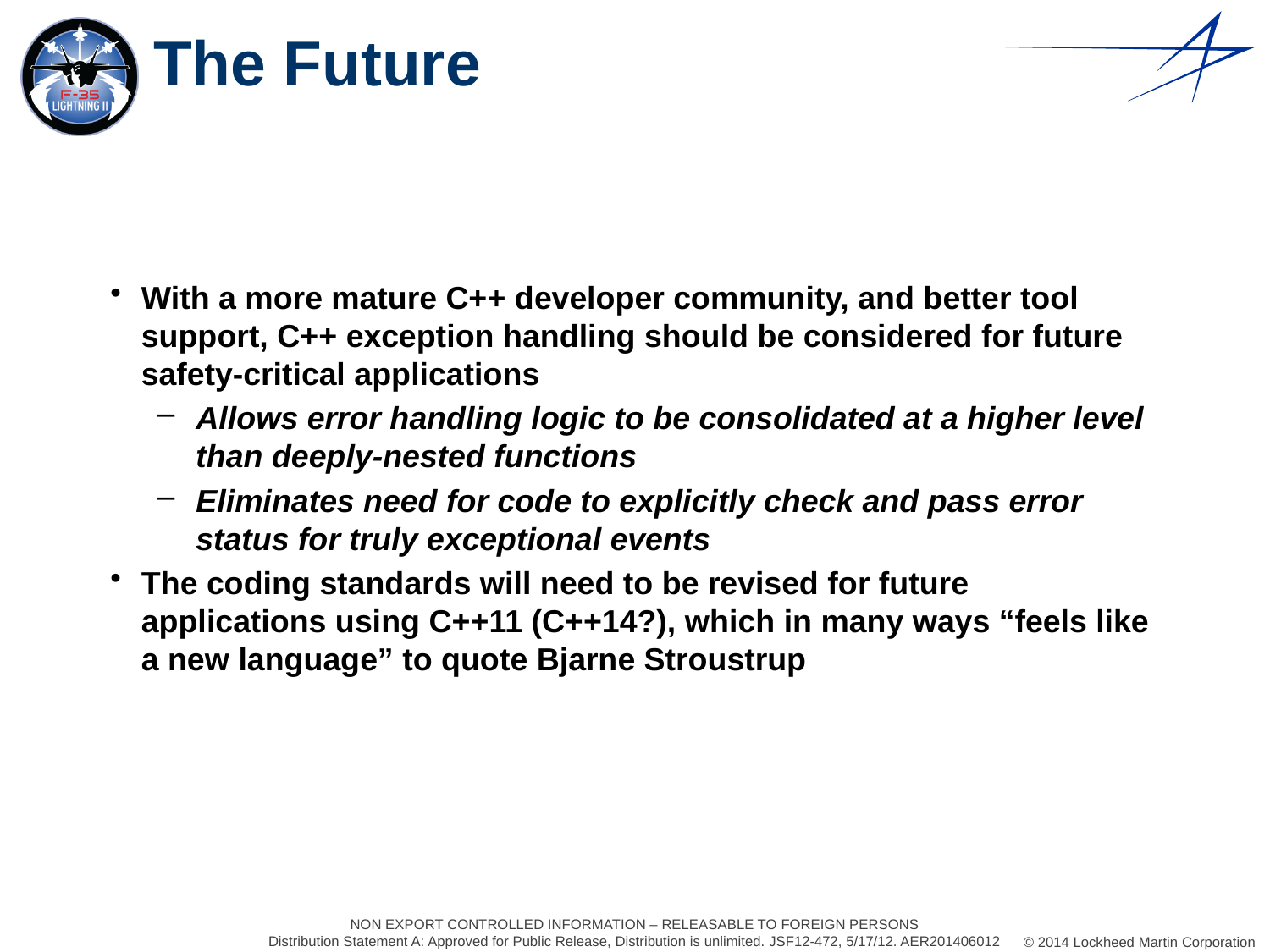

# The Future
With a more mature C++ developer community, and better tool support, C++ exception handling should be considered for future safety-critical applications
Allows error handling logic to be consolidated at a higher level than deeply-nested functions
Eliminates need for code to explicitly check and pass error status for truly exceptional events
The coding standards will need to be revised for future applications using C++11 (C++14?), which in many ways “feels like a new language” to quote Bjarne Stroustrup